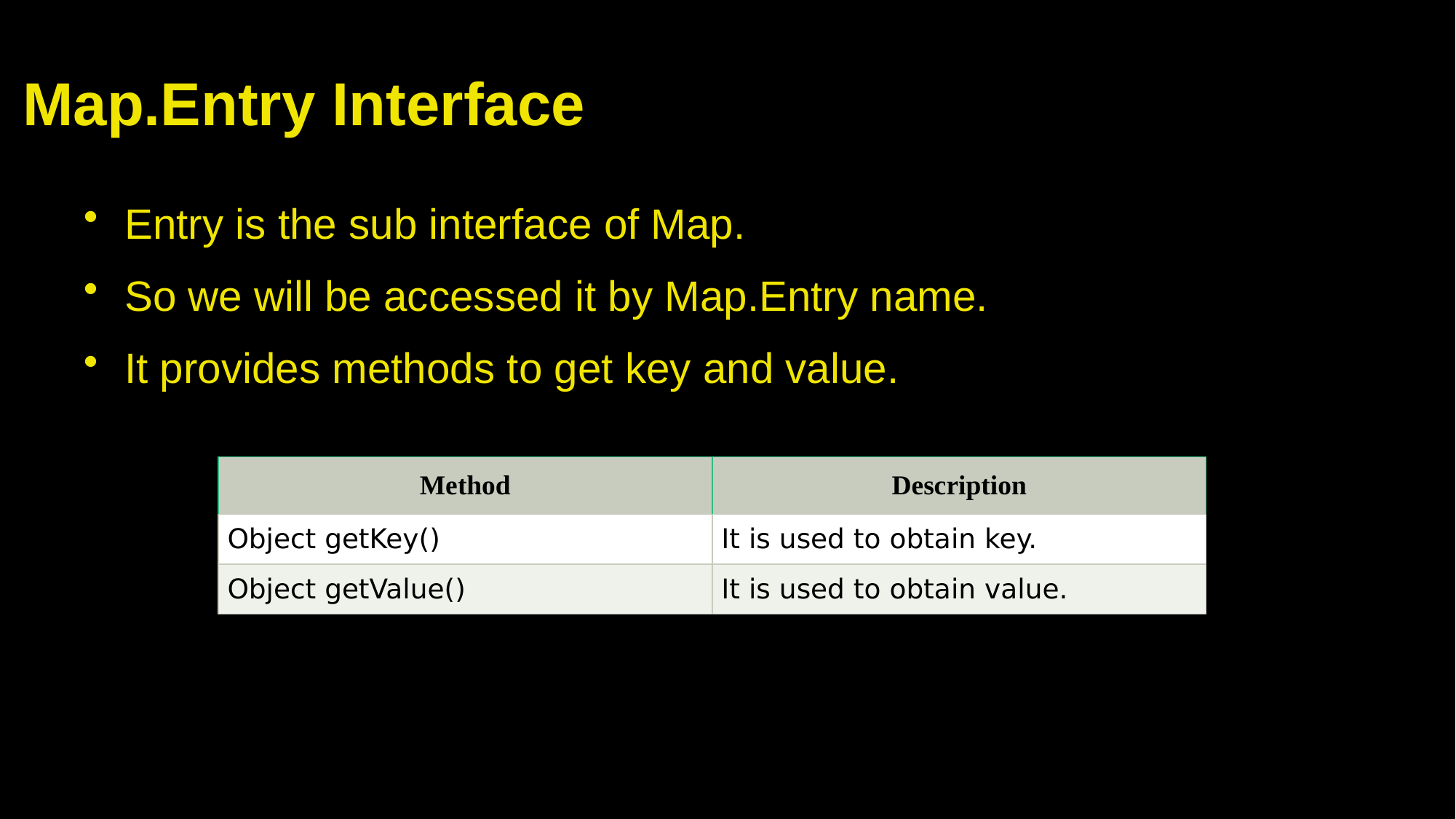

# Map.Entry Interface
Entry is the sub interface of Map.
So we will be accessed it by Map.Entry name.
It provides methods to get key and value.
| Method | Description |
| --- | --- |
| Object getKey() | It is used to obtain key. |
| Object getValue() | It is used to obtain value. |